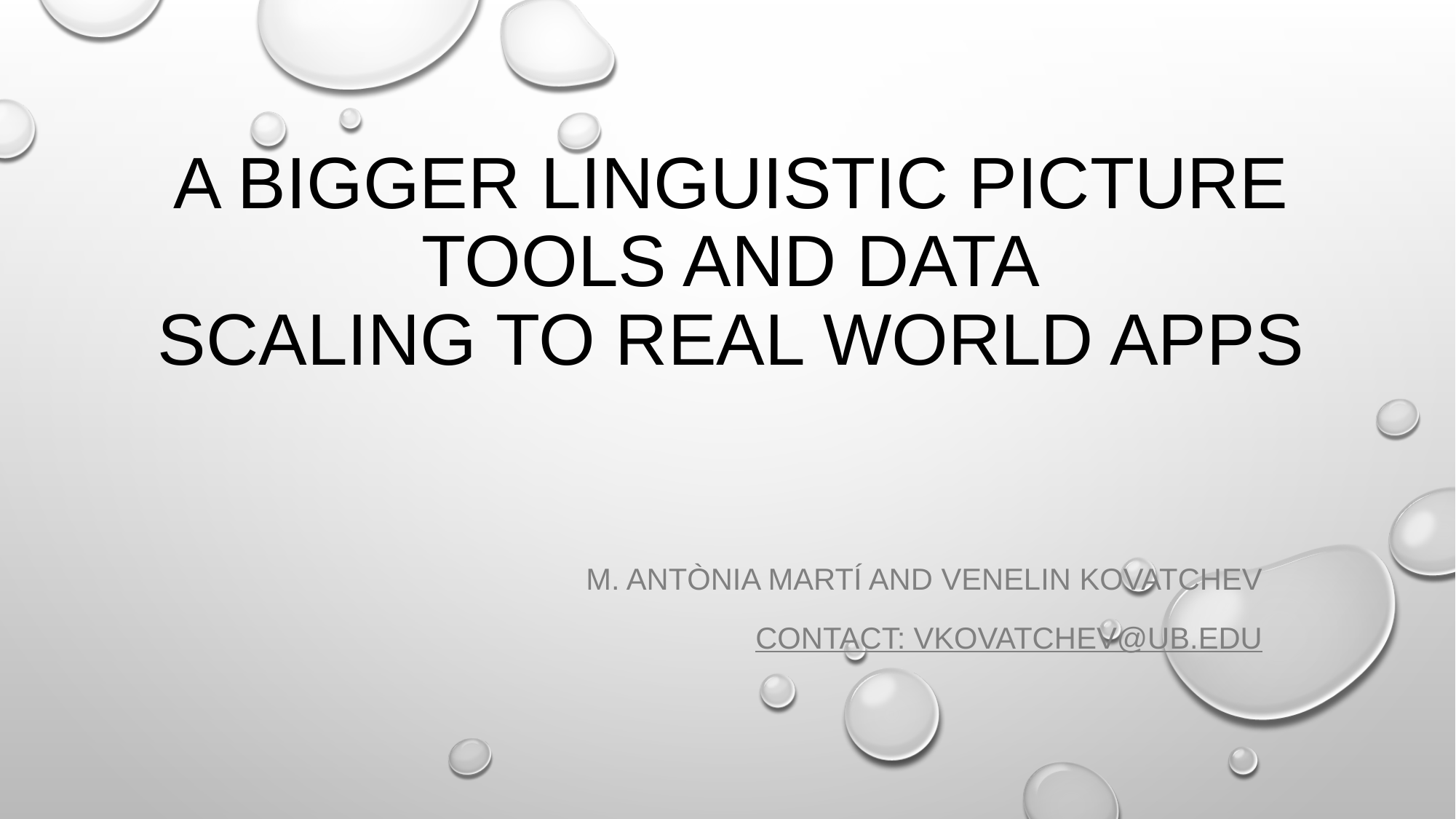

# A bigger linguistic picture Tools and data Scaling to real world apps
M. Antònia Martí and Venelin Kovatchev
Contact: vkovatchev@ub.edu